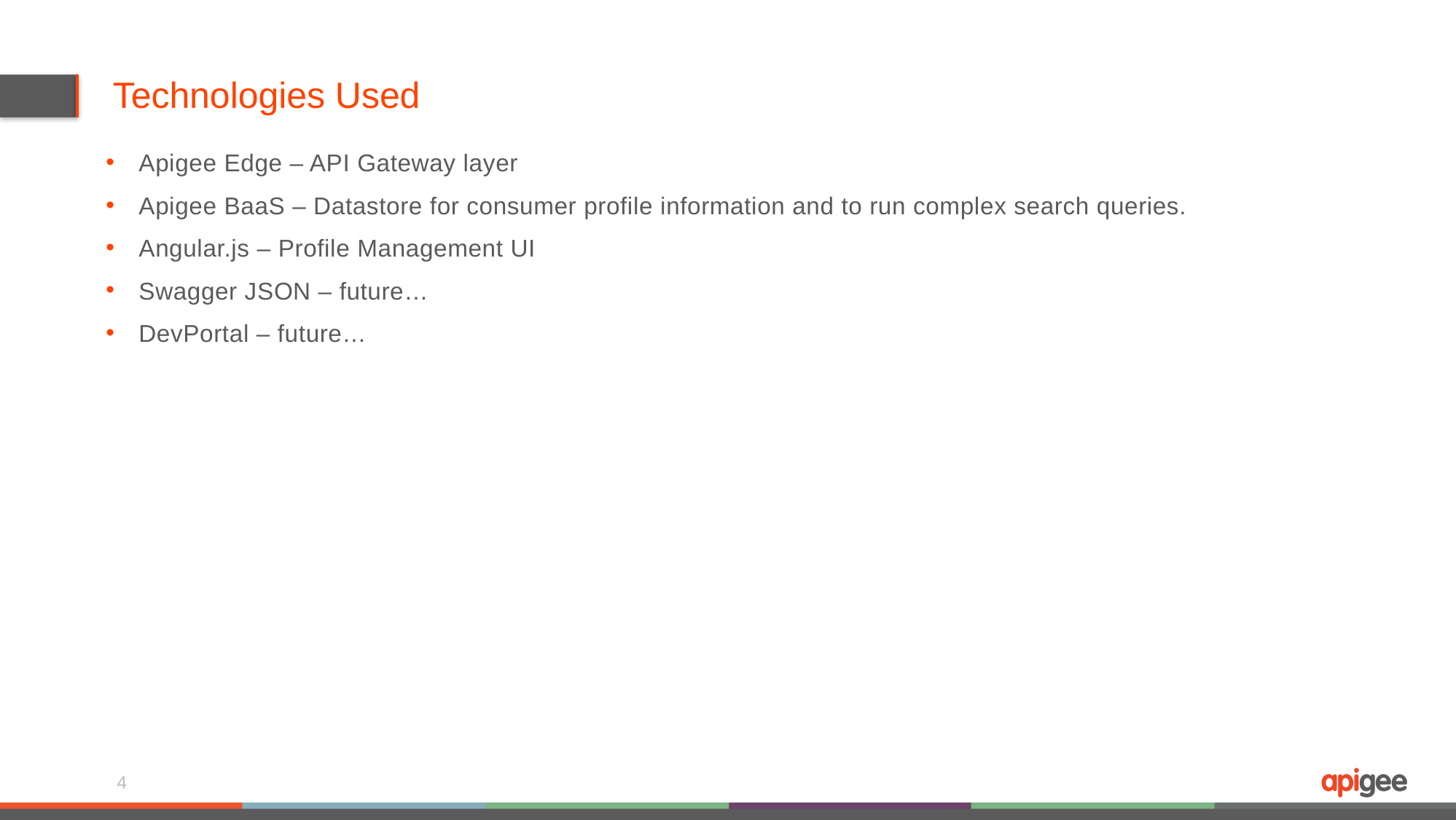

# Technologies Used
Apigee Edge – API Gateway layer
Apigee BaaS – Datastore for consumer profile information and to run complex search queries.
Angular.js – Profile Management UI
Swagger JSON – future…
DevPortal – future…
4